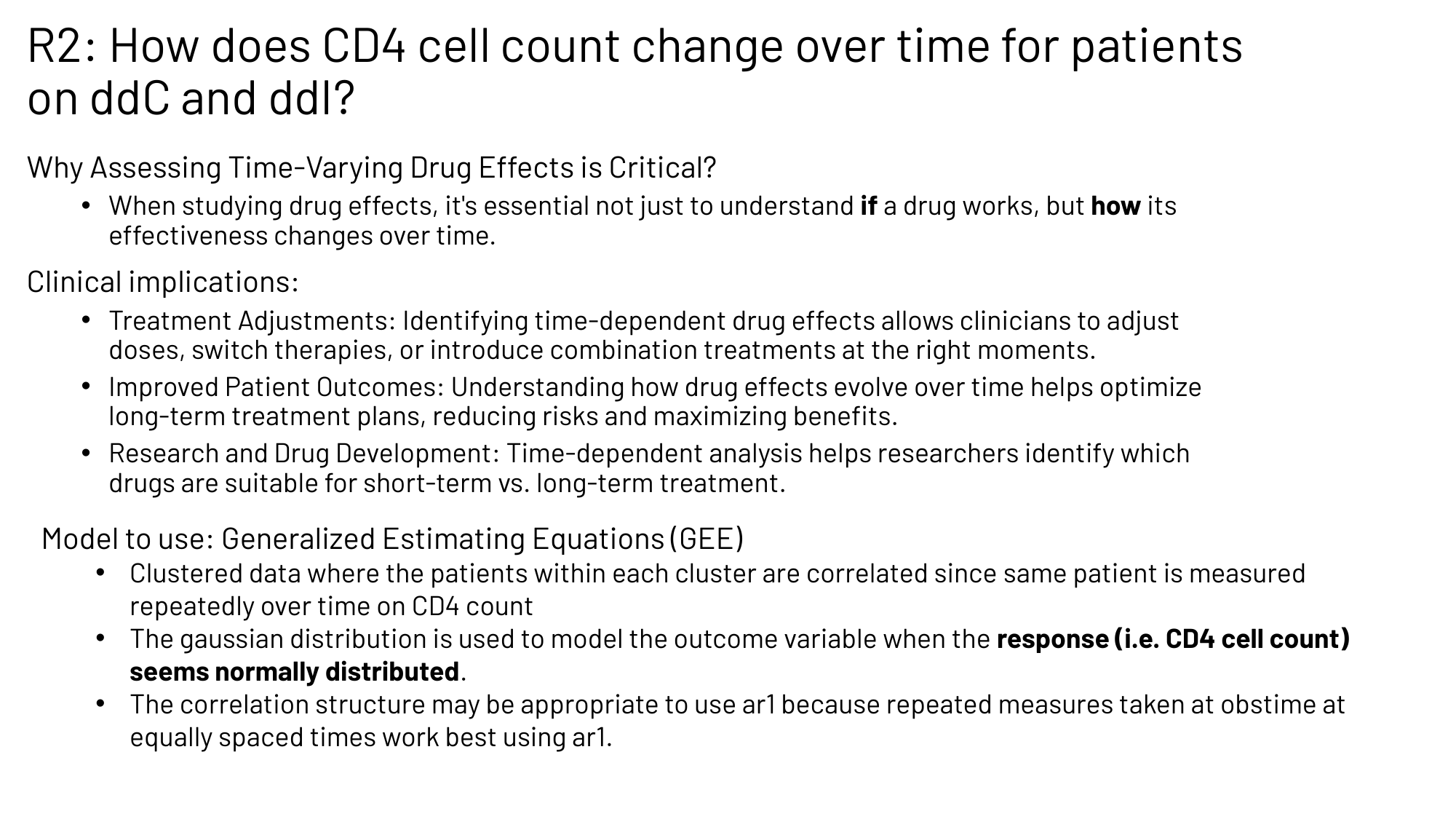

# R2: How does CD4 cell count change over time for patients on ddC and ddI?
Why Assessing Time-Varying Drug Effects is Critical?
When studying drug effects, it's essential not just to understand if a drug works, but how its effectiveness changes over time.
Clinical implications:
Treatment Adjustments: Identifying time-dependent drug effects allows clinicians to adjust doses, switch therapies, or introduce combination treatments at the right moments.
Improved Patient Outcomes: Understanding how drug effects evolve over time helps optimize long-term treatment plans, reducing risks and maximizing benefits.
Research and Drug Development: Time-dependent analysis helps researchers identify which drugs are suitable for short-term vs. long-term treatment.
Model to use: Generalized Estimating Equations (GEE)
Clustered data where the patients within each cluster are correlated since same patient is measured repeatedly over time on CD4 count
The gaussian distribution is used to model the outcome variable when the response (i.e. CD4 cell count) seems normally distributed.
The correlation structure may be appropriate to use ar1 because repeated measures taken at obstime at equally spaced times work best using ar1.